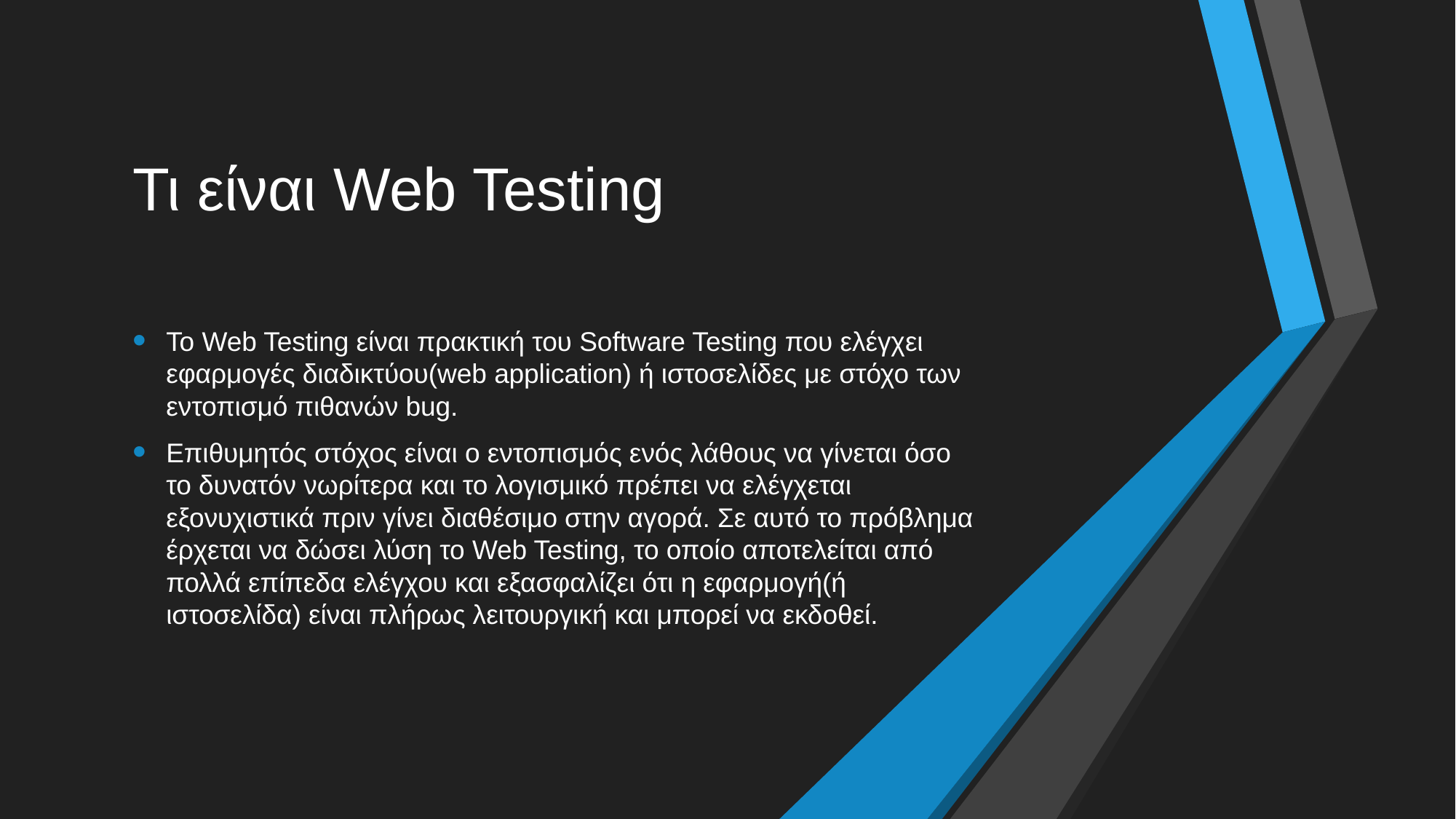

# Τι είναι Web Testing
To Web Testing είναι πρακτική του Software Testing που ελέγχει εφαρμογές διαδικτύου(web application) ή ιστοσελίδες με στόχο των εντοπισμό πιθανών bug.
Επιθυμητός στόχος είναι ο εντοπισμός ενός λάθους να γίνεται όσο το δυνατόν νωρίτερα και το λογισμικό πρέπει να ελέγχεται εξονυχιστικά πριν γίνει διαθέσιμο στην αγορά. Σε αυτό το πρόβλημα έρχεται να δώσει λύση το Web Testing, το οποίο αποτελείται από πολλά επίπεδα ελέγχου και εξασφαλίζει ότι η εφαρμογή(ή ιστοσελίδα) είναι πλήρως λειτουργική και μπορεί να εκδοθεί.